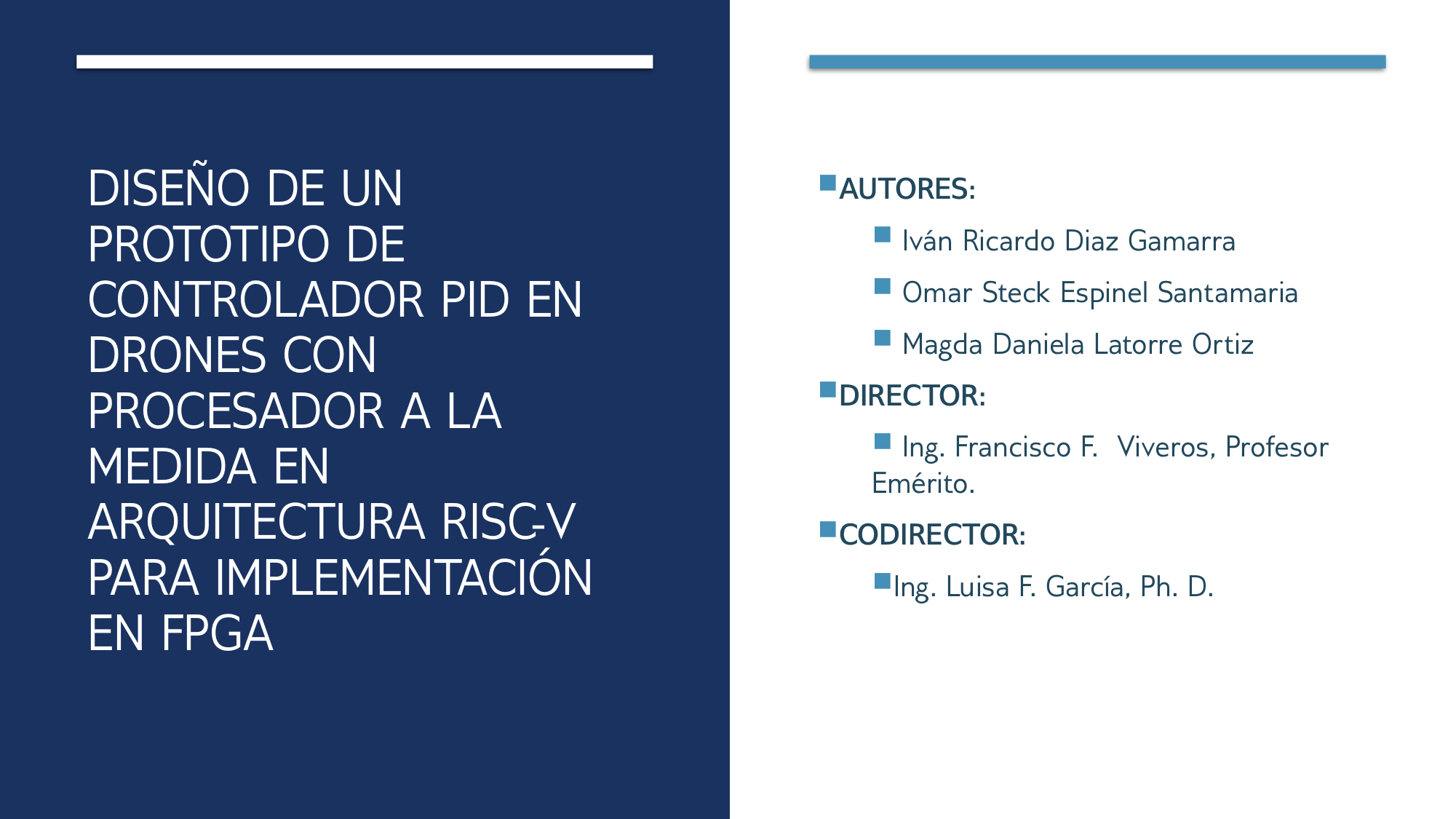

# DISEÑO DE UN PROTOTIPO DE CONTROLADOR PID EN DRONES CON PROCESADOR A LA MEDIDA EN ARQUITECTURA RISC-V PARA IMPLEMENTACIÓN EN FPGA
Autores:
 Iván Ricardo Diaz Gamarra
 Omar Steck Espinel Santamaria
 Magda Daniela Latorre Ortiz
Director:
 Ing. Francisco F.  Viveros, Profesor Emérito.
Codirector:
Ing. Luisa F. García, Ph. D.